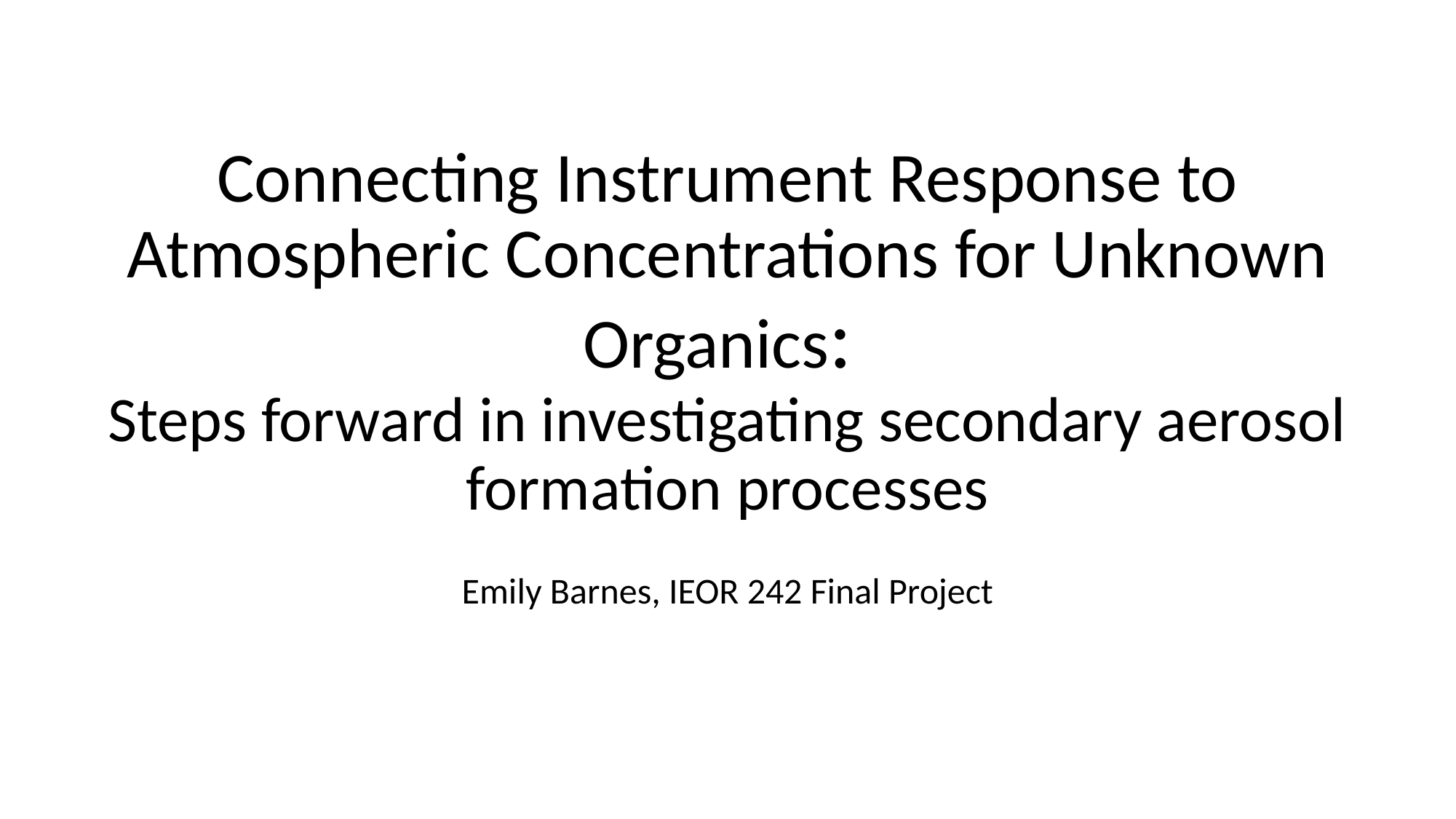

# Connecting Instrument Response to Atmospheric Concentrations for Unknown Organics: Steps forward in investigating secondary aerosol formation processes
Emily Barnes, IEOR 242 Final Project